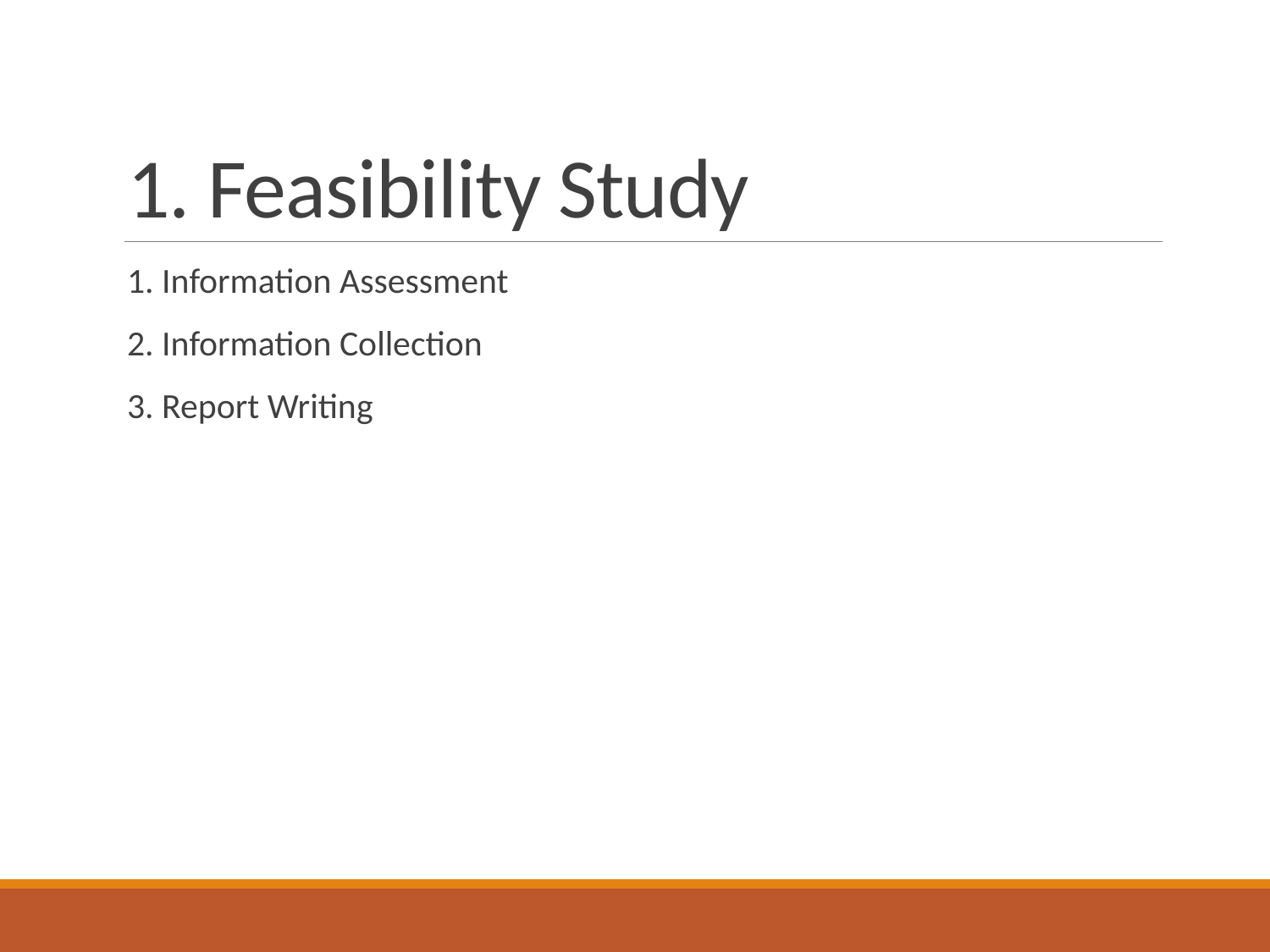

# 1. Feasibility Study
1. Information Assessment
2. Information Collection
3. Report Writing